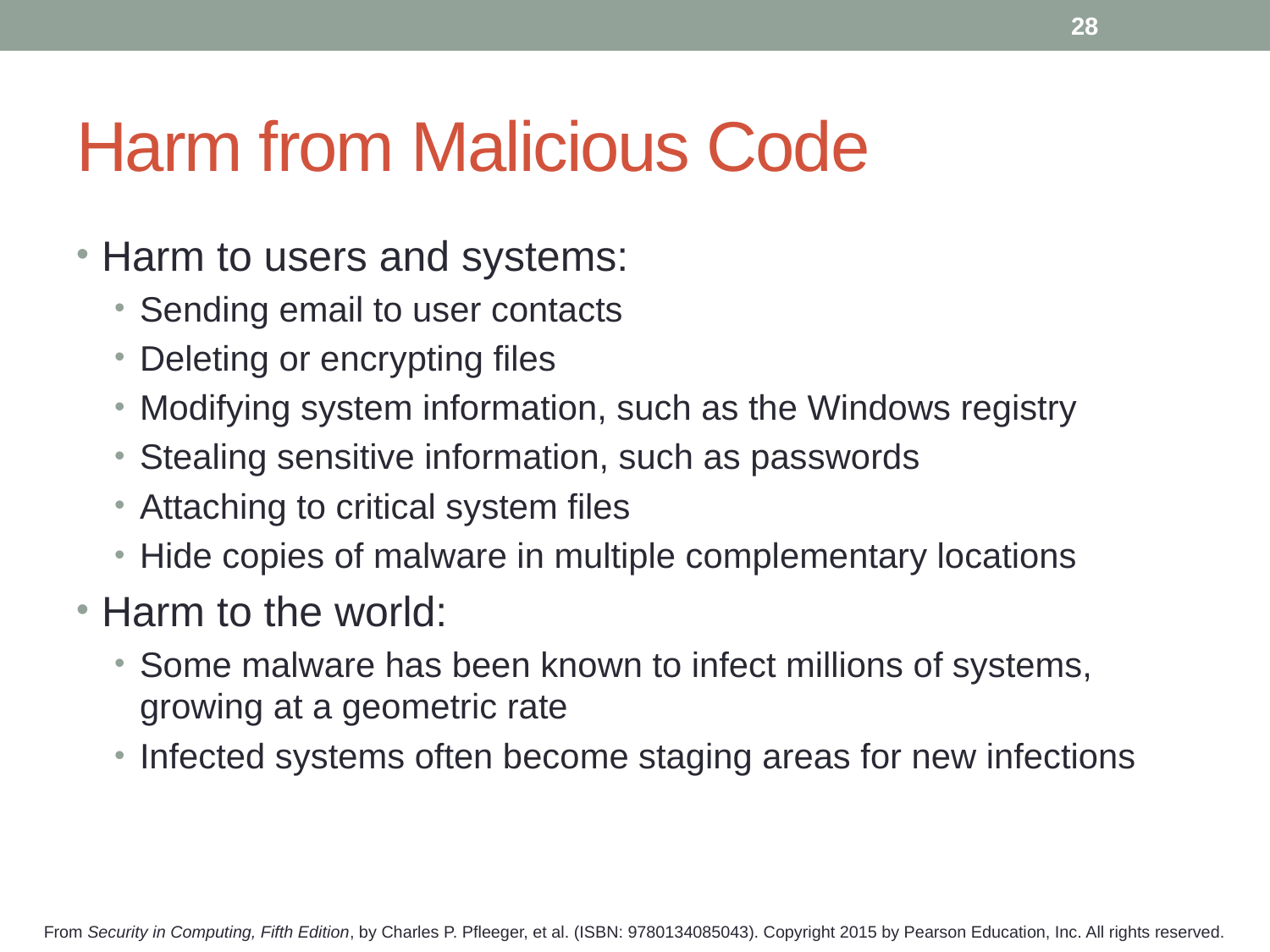

28
# Harm from Malicious Code
Harm to users and systems:
Sending email to user contacts
Deleting or encrypting files
Modifying system information, such as the Windows registry
Stealing sensitive information, such as passwords
Attaching to critical system files
Hide copies of malware in multiple complementary locations
Harm to the world:
Some malware has been known to infect millions of systems, growing at a geometric rate
Infected systems often become staging areas for new infections

From Security in Computing, Fifth Edition, by Charles P. Pfleeger, et al. (ISBN: 9780134085043). Copyright 2015 by Pearson Education, Inc. All rights reserved.